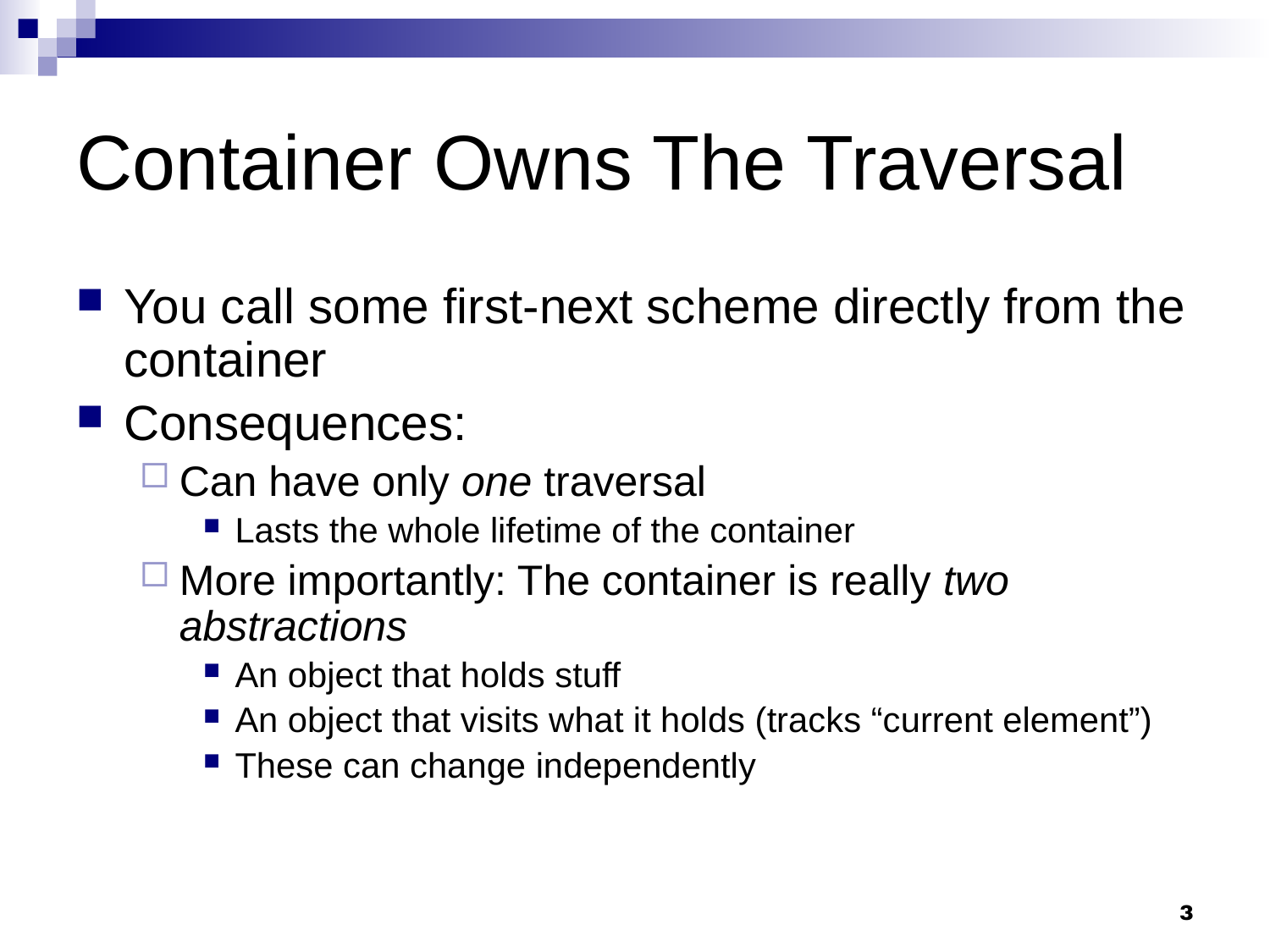

# Container Owns The Traversal
You call some first-next scheme directly from the container
Consequences:
Can have only one traversal
Lasts the whole lifetime of the container
More importantly: The container is really two abstractions
An object that holds stuff
An object that visits what it holds (tracks “current element”)
These can change independently
3